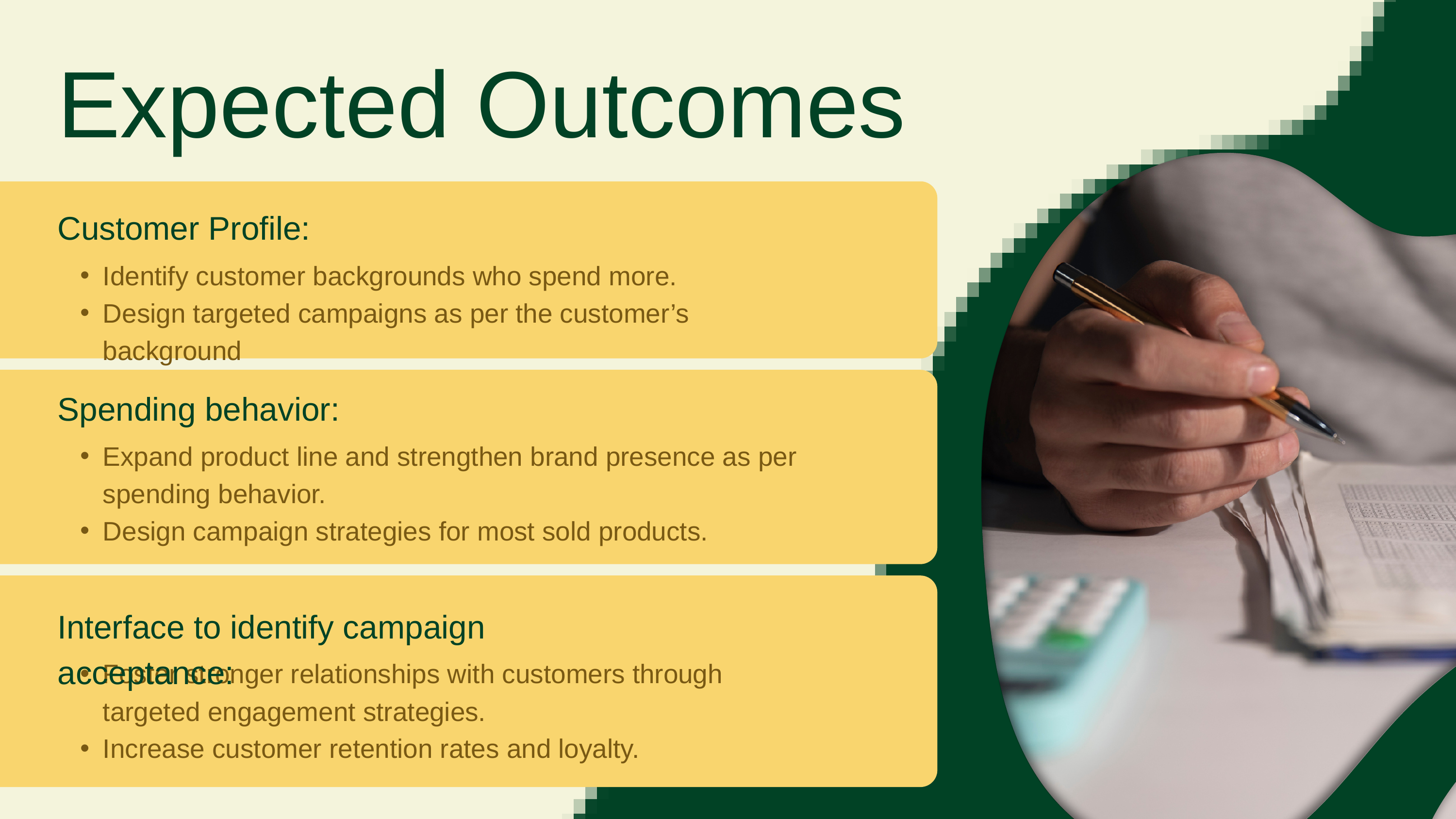

Expected Outcomes

Customer Profile:
Identify customer backgrounds who spend more.
Design targeted campaigns as per the customer’s background

Spending behavior:
Expand product line and strengthen brand presence as per spending behavior.
Design campaign strategies for most sold products.

Interface to identify campaign acceptance:
Foster stronger relationships with customers through targeted engagement strategies.
Increase customer retention rates and loyalty.